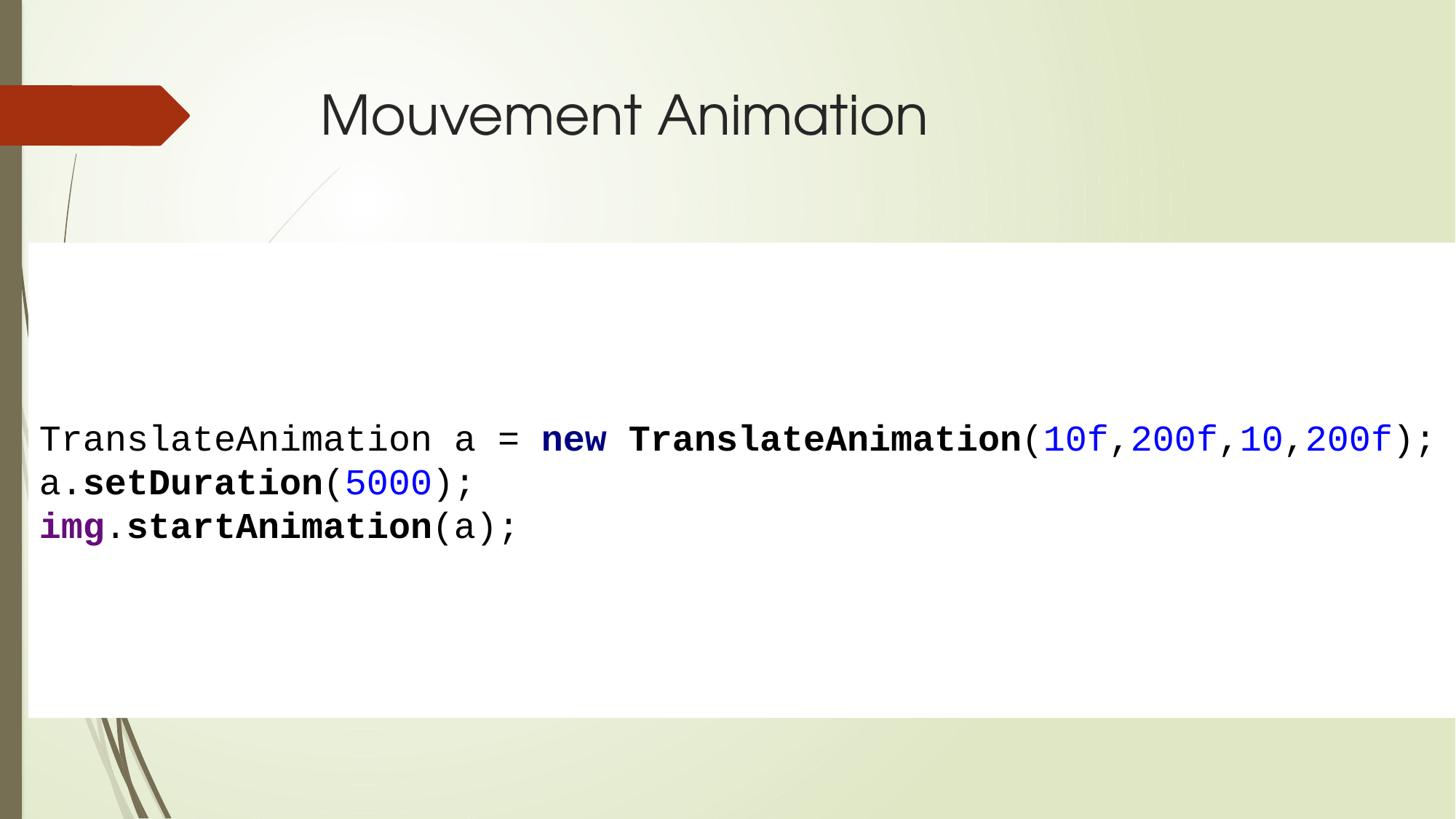

# Mouvement Animation
TranslateAnimation a = new TranslateAnimation(10f,200f,10,200f);
a.setDuration(5000);
img.startAnimation(a);